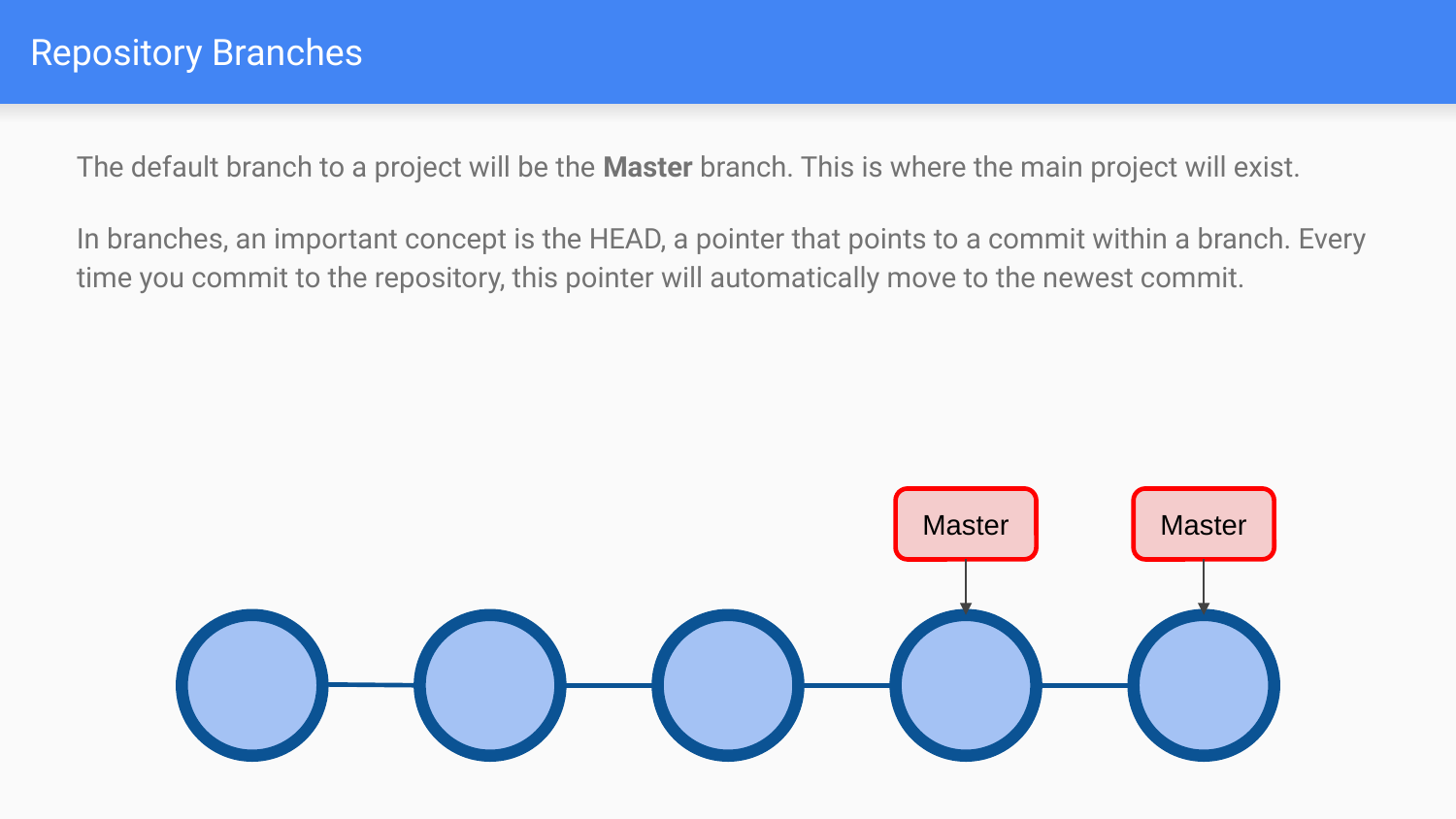

# Repository Branches
The default branch to a project will be the Master branch. This is where the main project will exist.
In branches, an important concept is the HEAD, a pointer that points to a commit within a branch. Every time you commit to the repository, this pointer will automatically move to the newest commit.

Master
Master